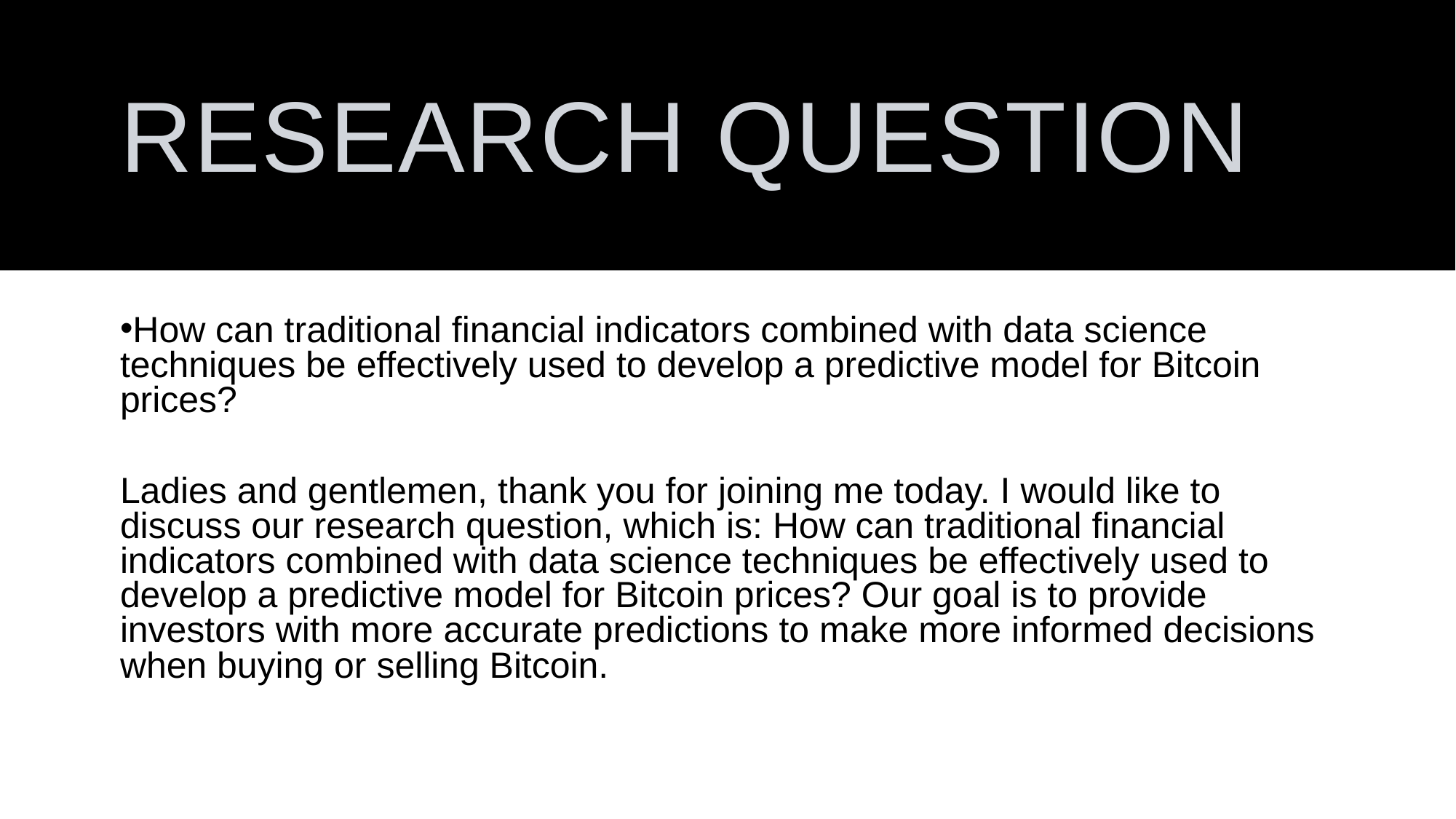

# Research Question
How can traditional financial indicators combined with data science techniques be effectively used to develop a predictive model for Bitcoin prices?

Ladies and gentlemen, thank you for joining me today. I would like to discuss our research question, which is: How can traditional financial indicators combined with data science techniques be effectively used to develop a predictive model for Bitcoin prices? Our goal is to provide investors with more accurate predictions to make more informed decisions when buying or selling Bitcoin.